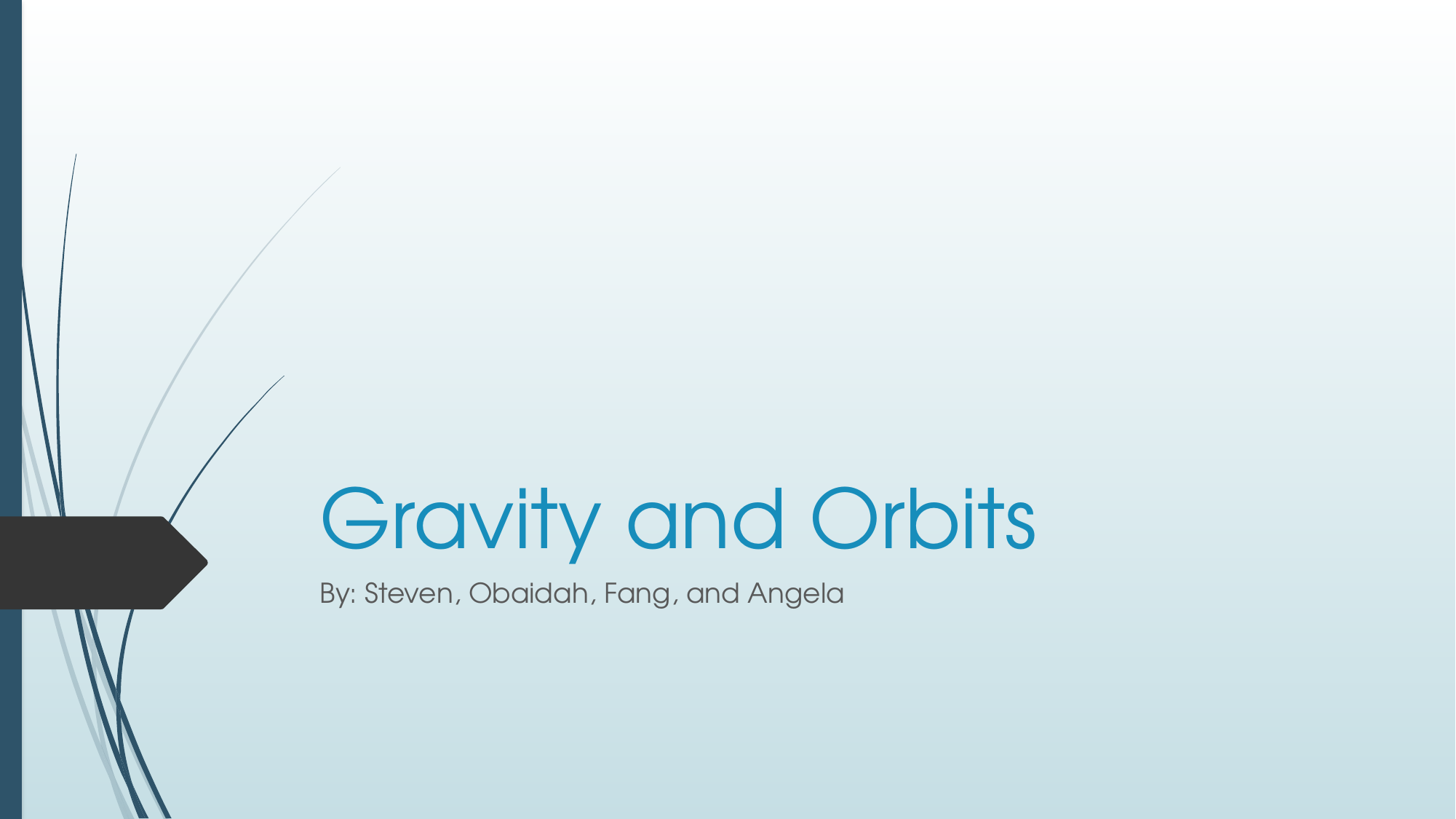

# Gravity and Orbits
By: Steven, Obaidah, Fang, and Angela